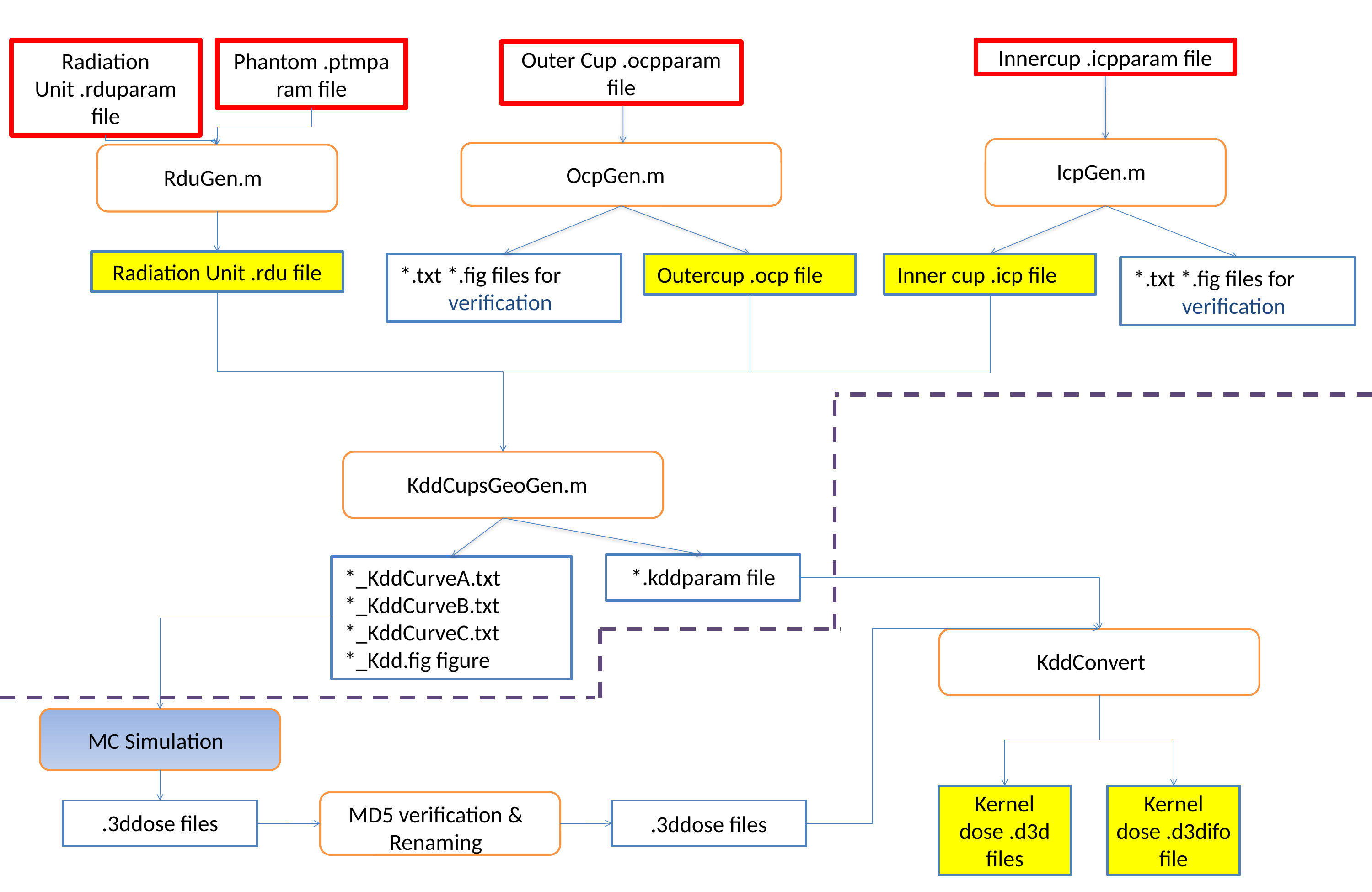

Phantom .ptmparam file
Innercup .icpparam file
Radiation Unit .rduparam file
Outer Cup .ocpparam file

IcpGen.m

OcpGen.m

RduGen.m
Radiation Unit .rdu file
*.txt *.fig files for verification
Outercup .ocp file
Inner cup .icp file
*.txt *.fig files for verification

KddCupsGeoGen.m

*.kddparam file
*_KddCurveA.txt
*_KddCurveB.txt
*_KddCurveC.txt
*_Kdd.fig figure

KddConvert

MC Simulation
Kernel dose .d3d files
Kernel dose .d3difo file

MD5 verification & Renaming

.3ddose files

.3ddose files